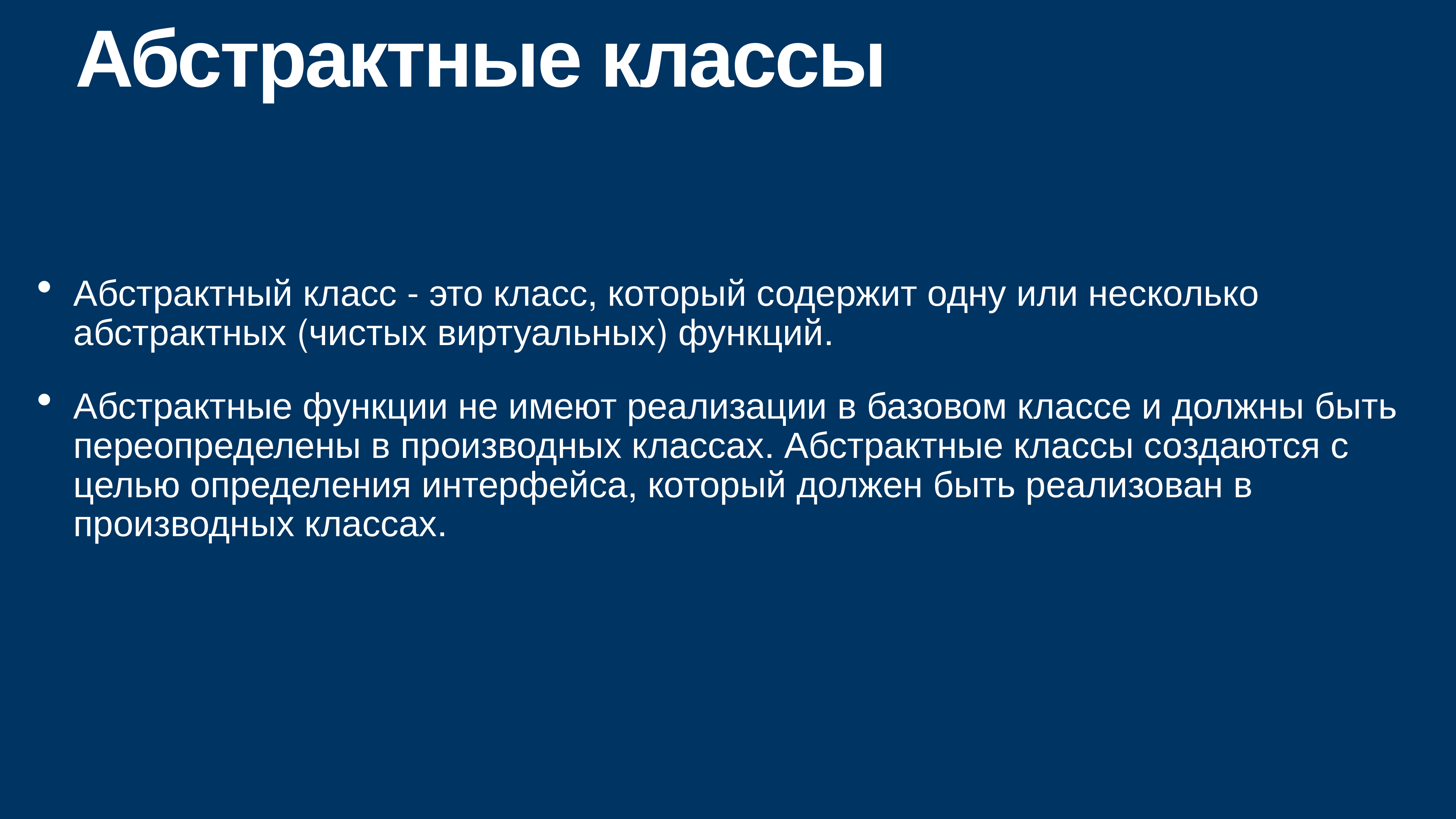

# Абстрактные классы
Абстрактный класс - это класс, который содержит одну или несколько абстрактных (чистых виртуальных) функций.
Абстрактные функции не имеют реализации в базовом классе и должны быть переопределены в производных классах. Абстрактные классы создаются с целью определения интерфейса, который должен быть реализован в производных классах.